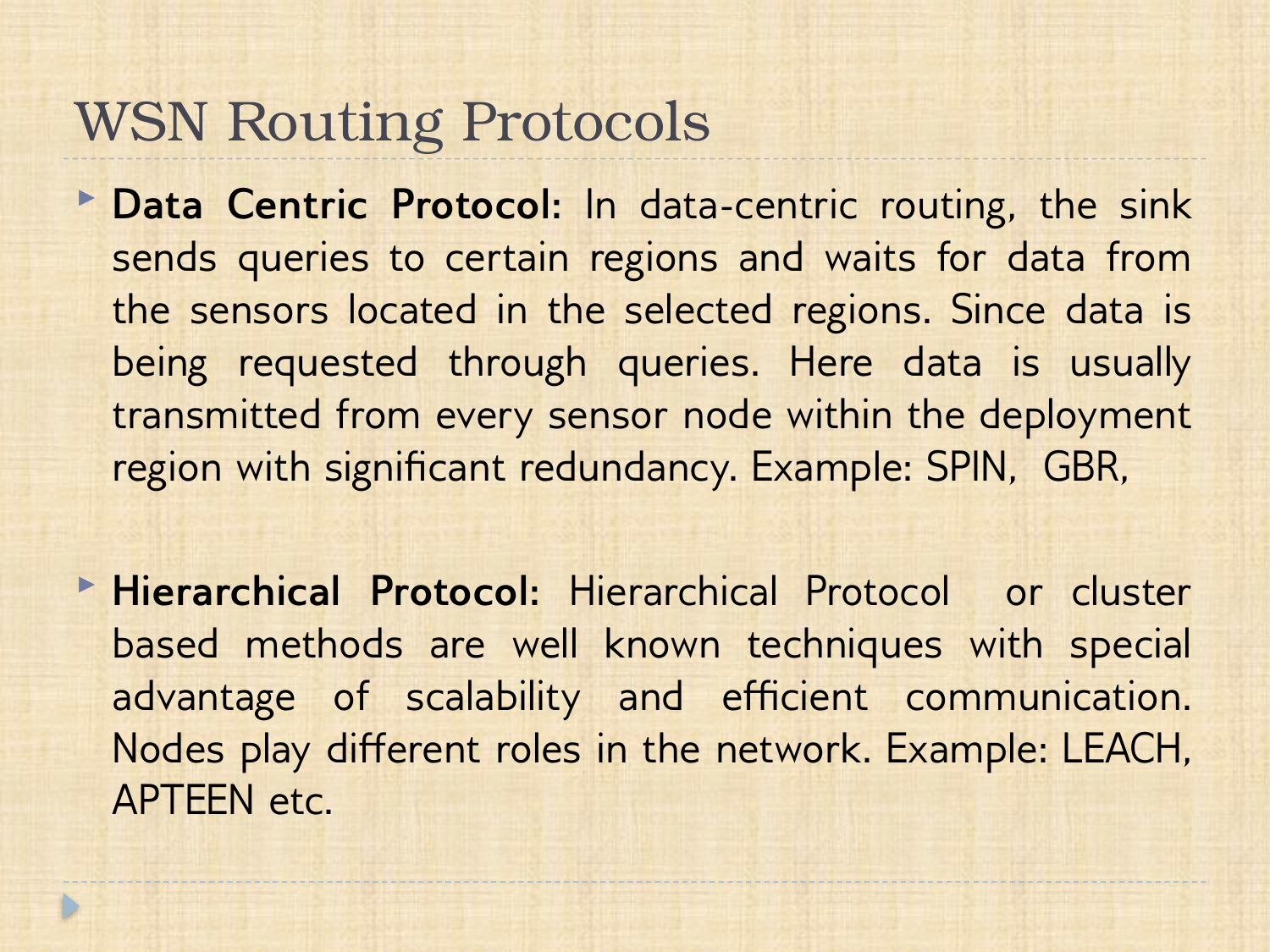

# WSN Routing Protocols
Data Centric Protocol: In data-centric routing, the sink sends queries to certain regions and waits for data from the sensors located in the selected regions. Since data is being requested through queries. Here data is usually transmitted from every sensor node within the deployment region with significant redundancy. Example: SPIN,  GBR,

Hierarchical Protocol: Hierarchical Protocol  or cluster based methods are well known techniques with special advantage of scalability and efficient communication. Nodes play different roles in the network. Example: LEACH, APTEEN etc.